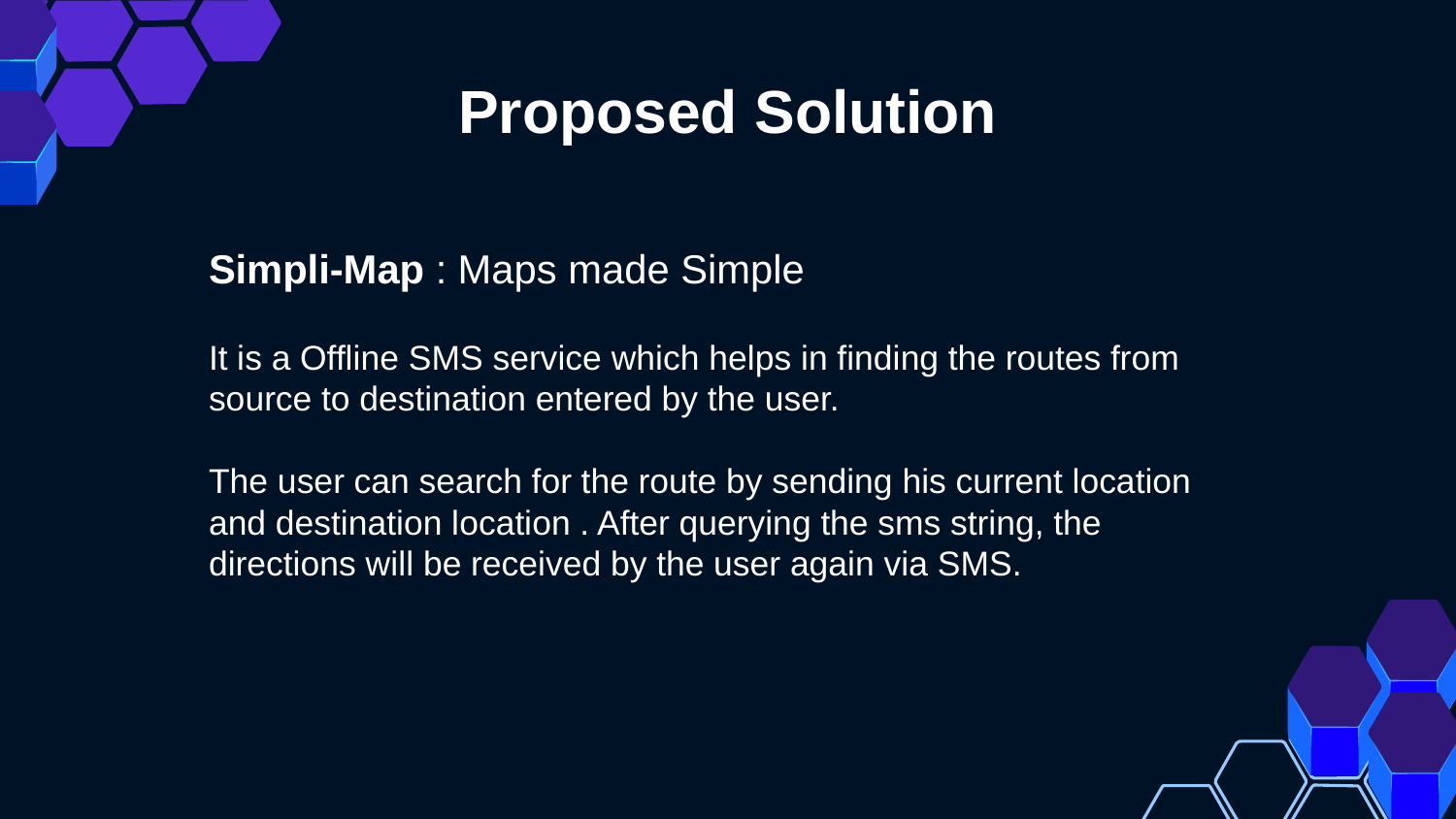

# Proposed Solution

Simpli-Map : Maps made Simple

It is a Offline SMS service which helps in finding the routes from source to destination entered by the user.

The user can search for the route by sending his current location and destination location . After querying the sms string, the directions will be received by the user again via SMS.